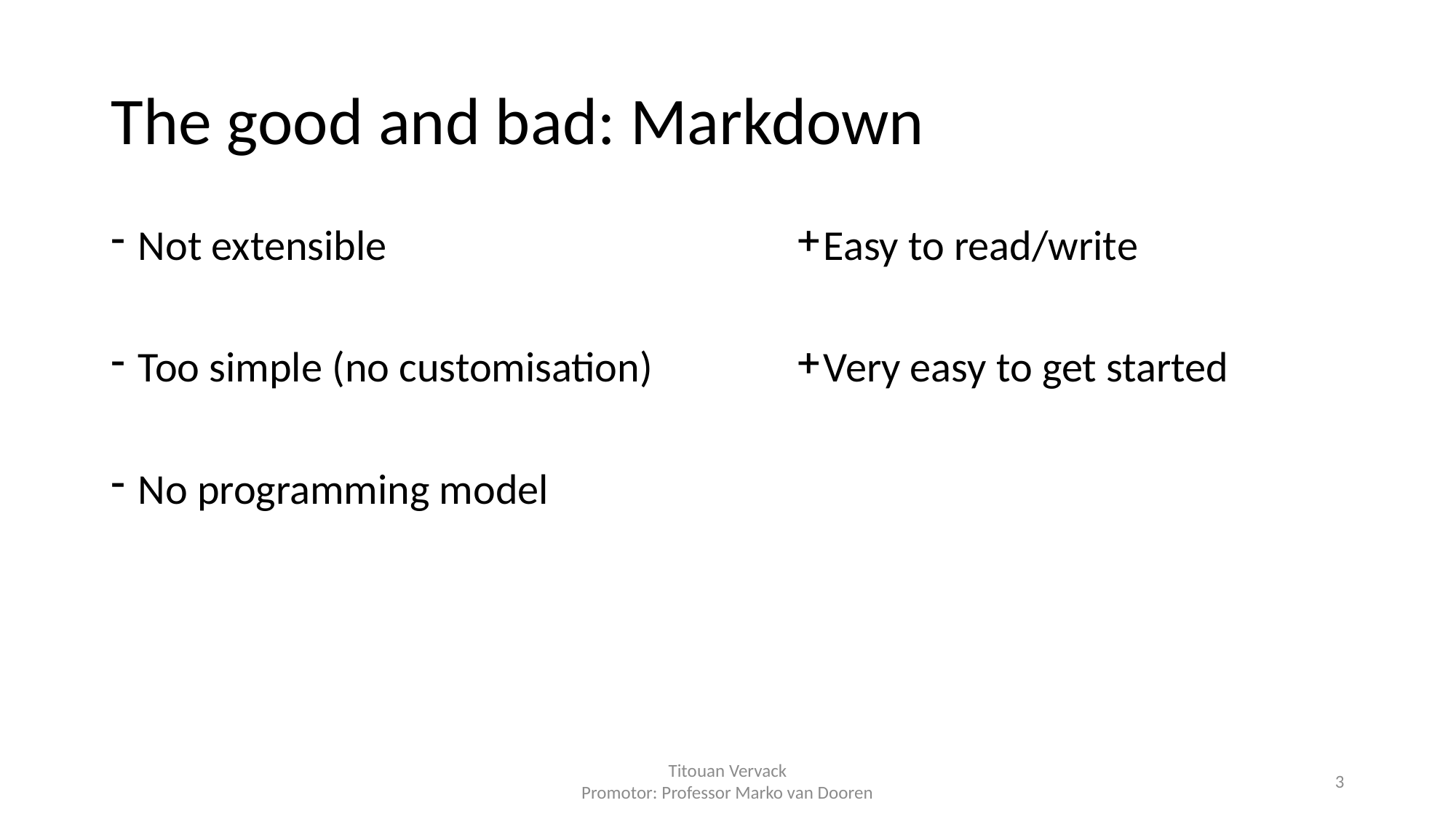

# The good and bad: Markdown
Not extensible

Too simple (no customisation)

No programming model

Easy to read/write

Very easy to get started

Titouan Vervack
Promotor: Professor Marko van Dooren
3